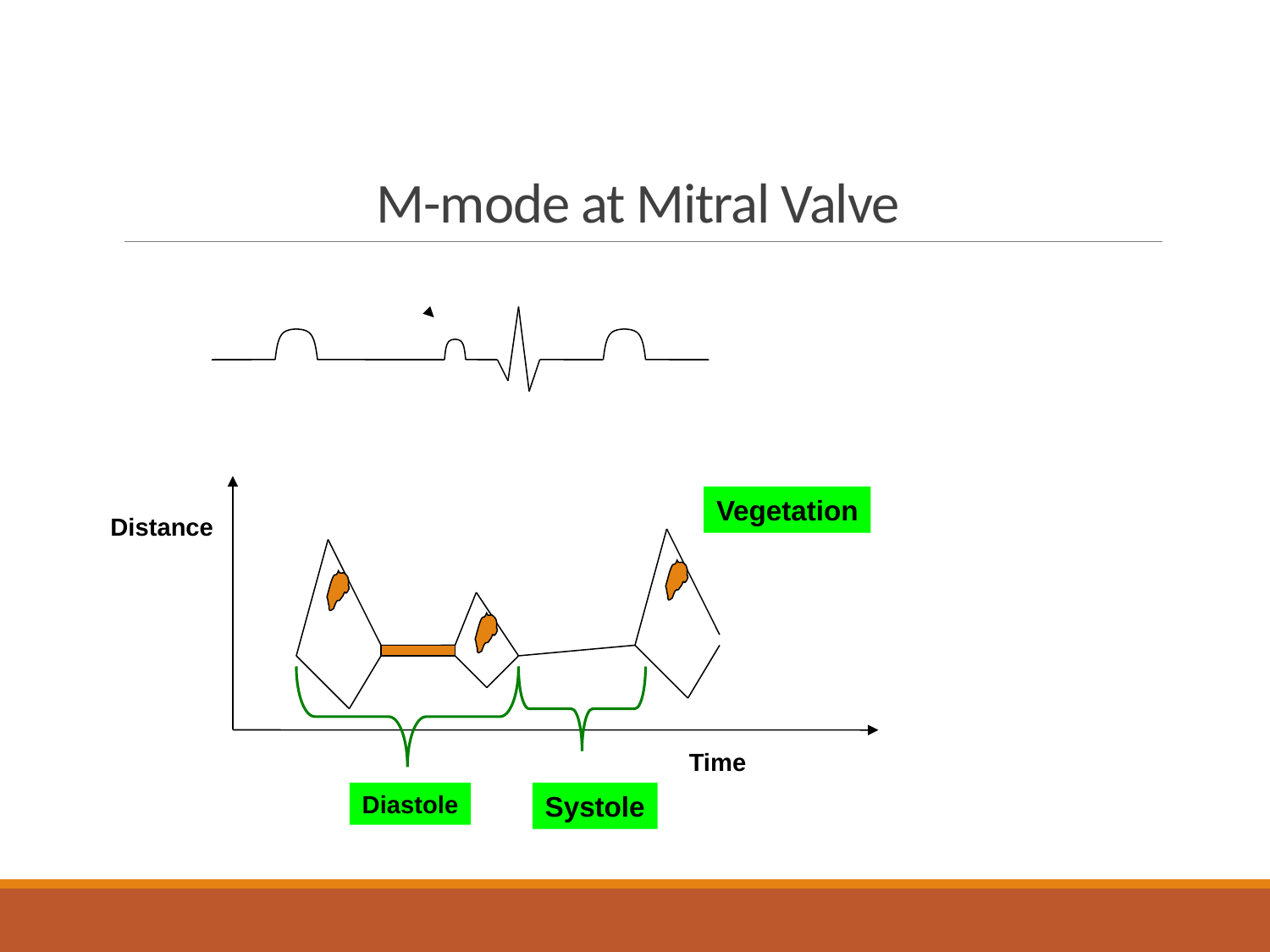

# M-mode at Mitral Valve

Vegetation
Distance

Time
Diastole
Systole